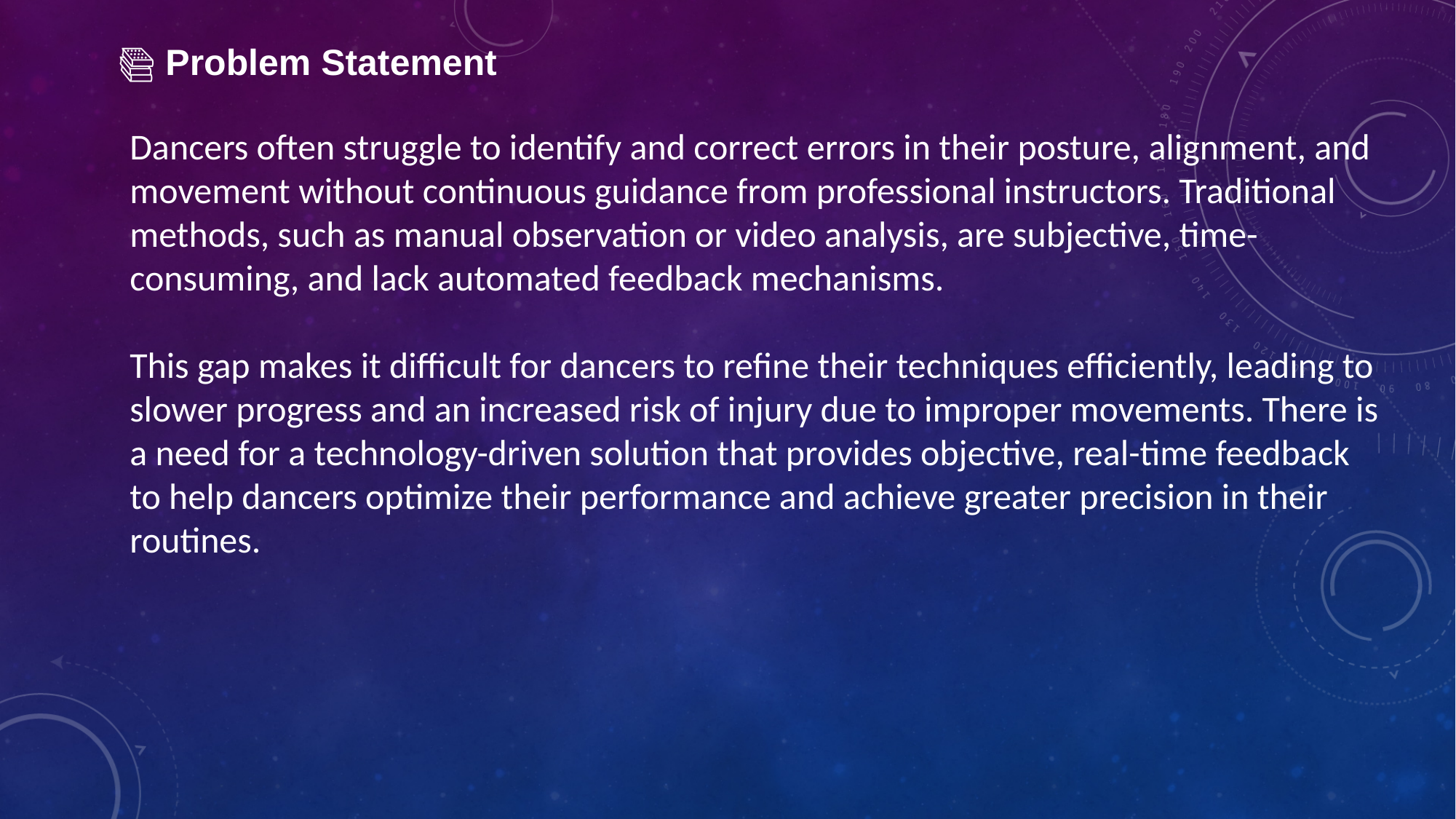

📚 Problem Statement

Dancers often struggle to identify and correct errors in their posture, alignment, and movement without continuous guidance from professional instructors. Traditional methods, such as manual observation or video analysis, are subjective, time-consuming, and lack automated feedback mechanisms.

This gap makes it difficult for dancers to refine their techniques efficiently, leading to slower progress and an increased risk of injury due to improper movements. There is a need for a technology-driven solution that provides objective, real-time feedback to help dancers optimize their performance and achieve greater precision in their routines.